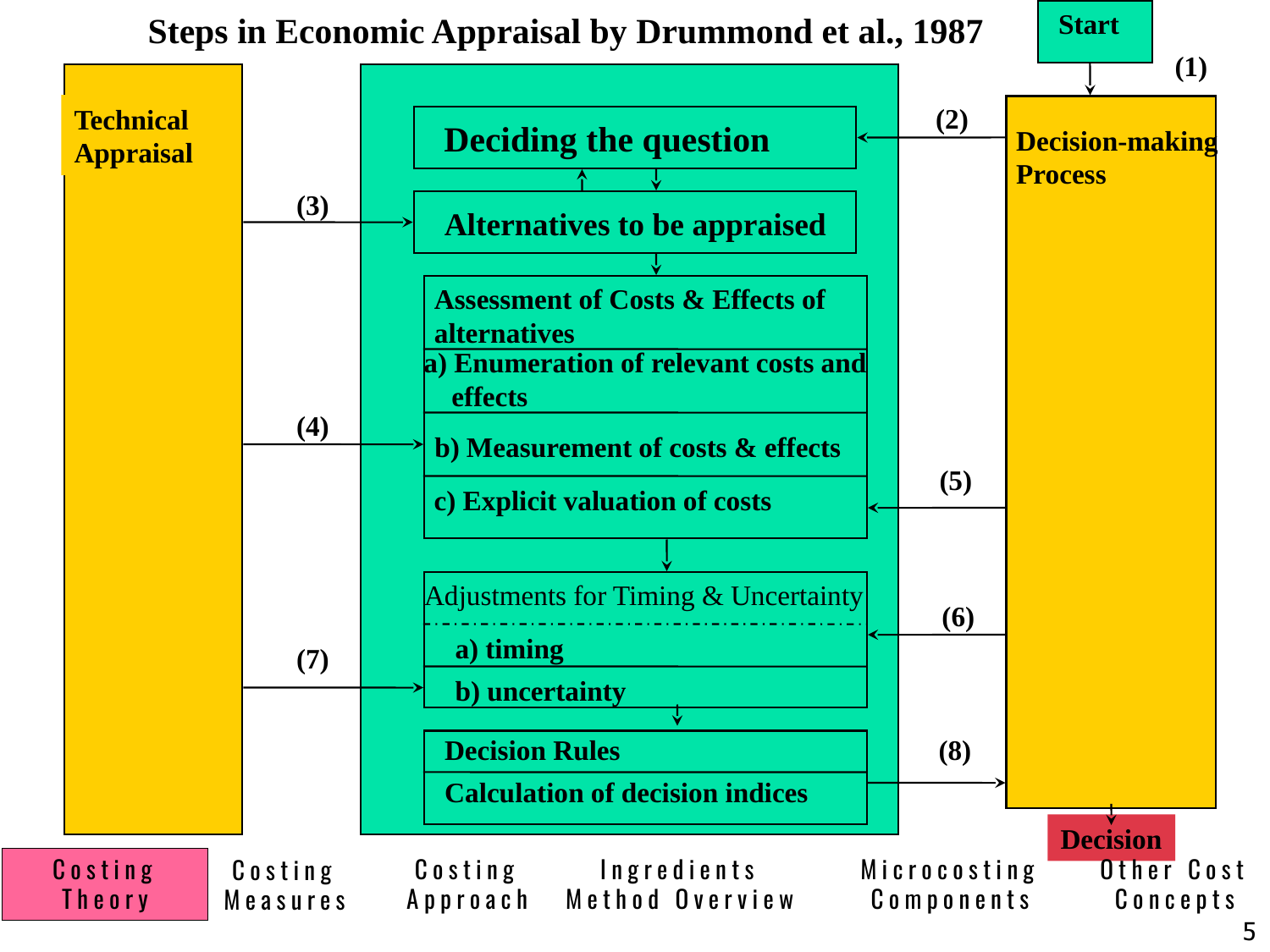

Start

Steps in Economic Appraisal by Drummond et al., 1987
(1)

Technical
Appraisal

(2)
Deciding the question

(3)
Alternatives to be appraised

Decision-making
Process

Assessment of Costs & Effects of
alternatives
a) Enumeration of relevant costs and
    effects
(4)
b) Measurement of costs & effects

(5)
c) Explicit valuation of costs

Adjustments for Timing & Uncertainty
(6)
a) timing
(7)

b) uncertainty

Decision Rules
(8)
Calculation of decision indices

Decision
Costing Theory
Ingredients Method Overview
Microcosting Components
Other Cost Concepts
Costing Approach
Costing Measures

5